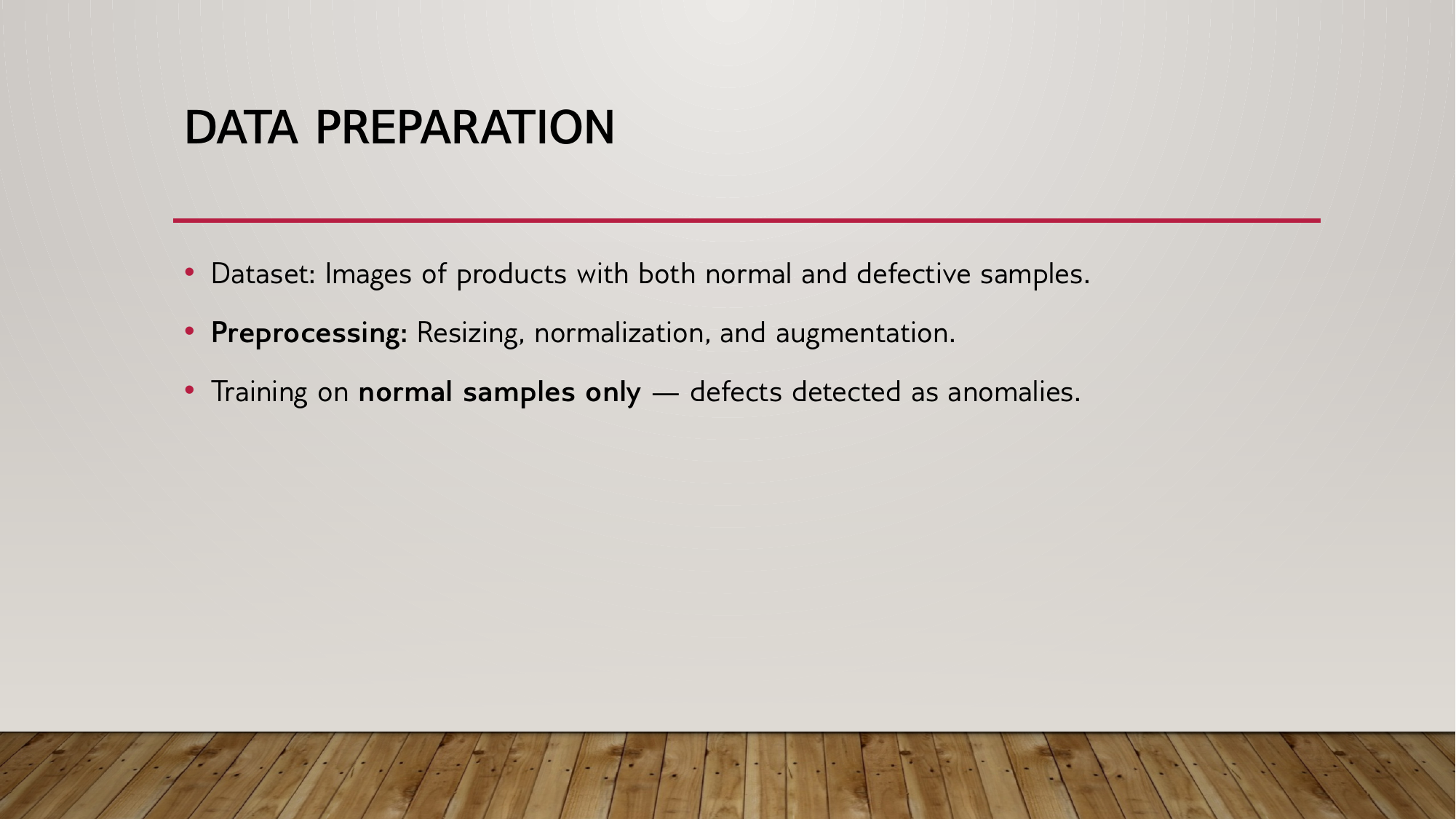

# Data Preparation
Dataset: Images of products with both normal and defective samples.
Preprocessing: Resizing, normalization, and augmentation.
Training on normal samples only — defects detected as anomalies.